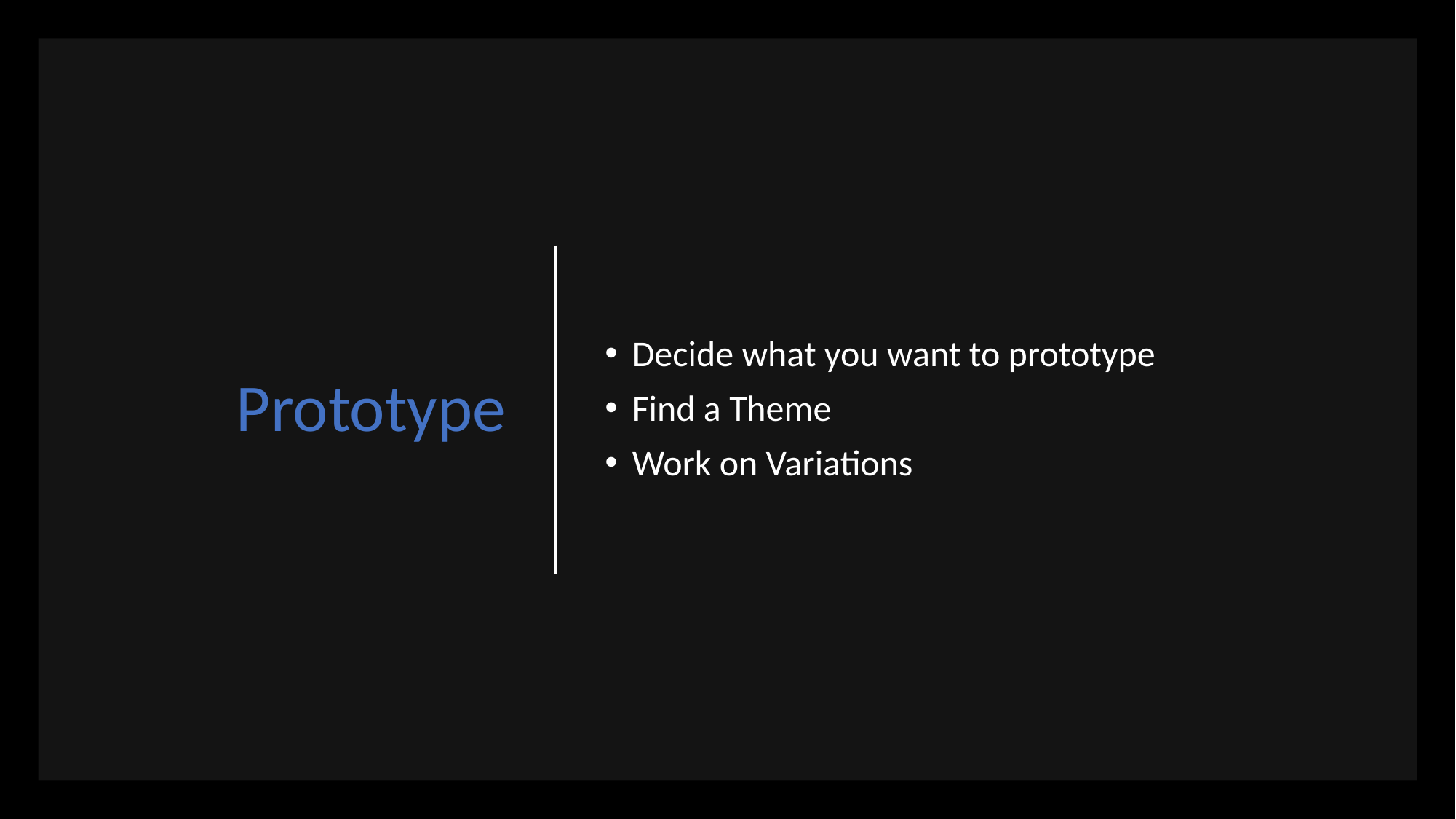

# Prototype
Decide what you want to prototype
Find a Theme
Work on Variations